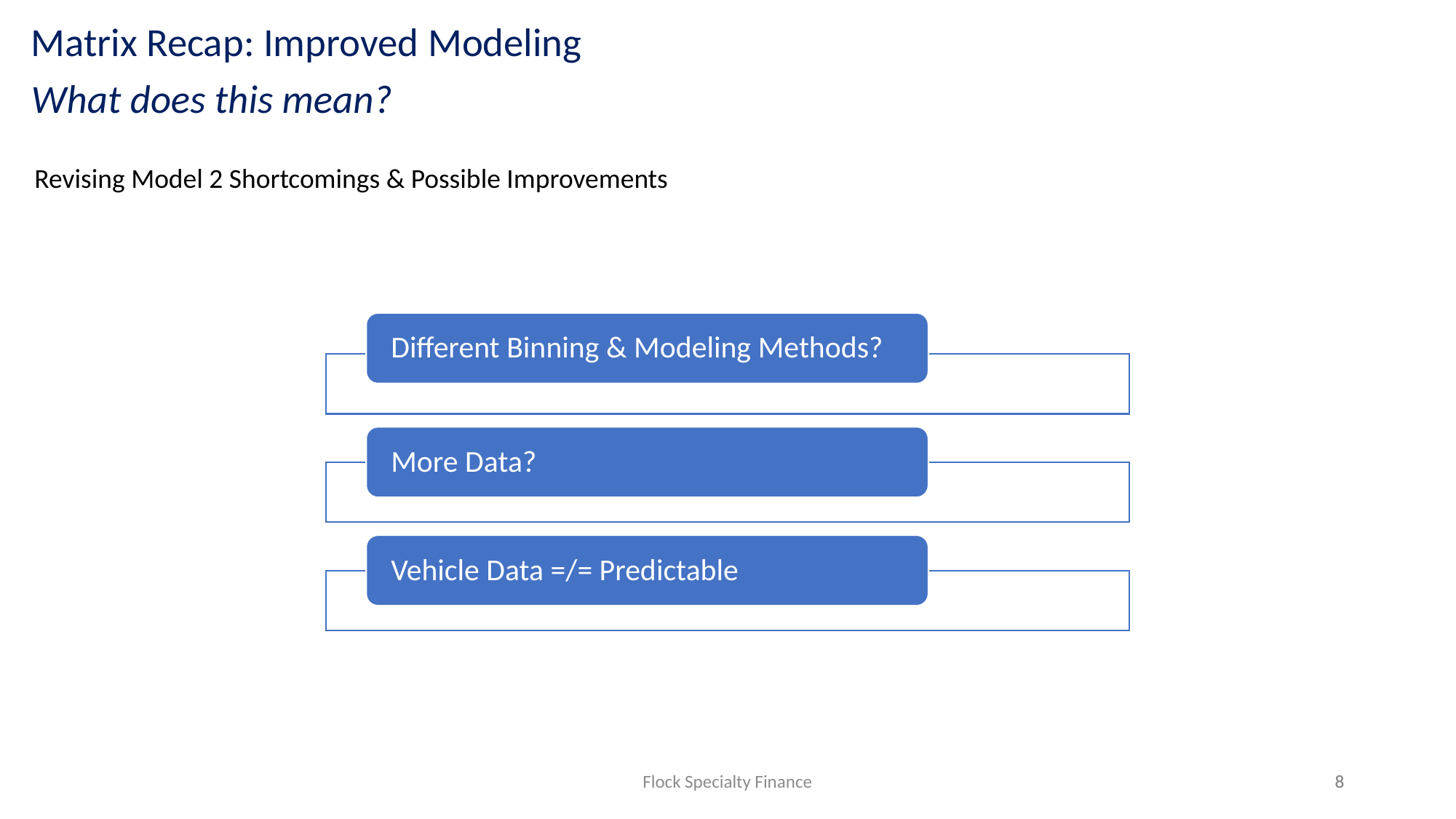

Matrix Recap: Improved Modeling
What does this mean?
Revising Model 2 Shortcomings & Possible Improvements
Different Binning & Modeling Methods?

More Data?

Vehicle Data =/= Predictable

Flock Specialty Finance
8
8